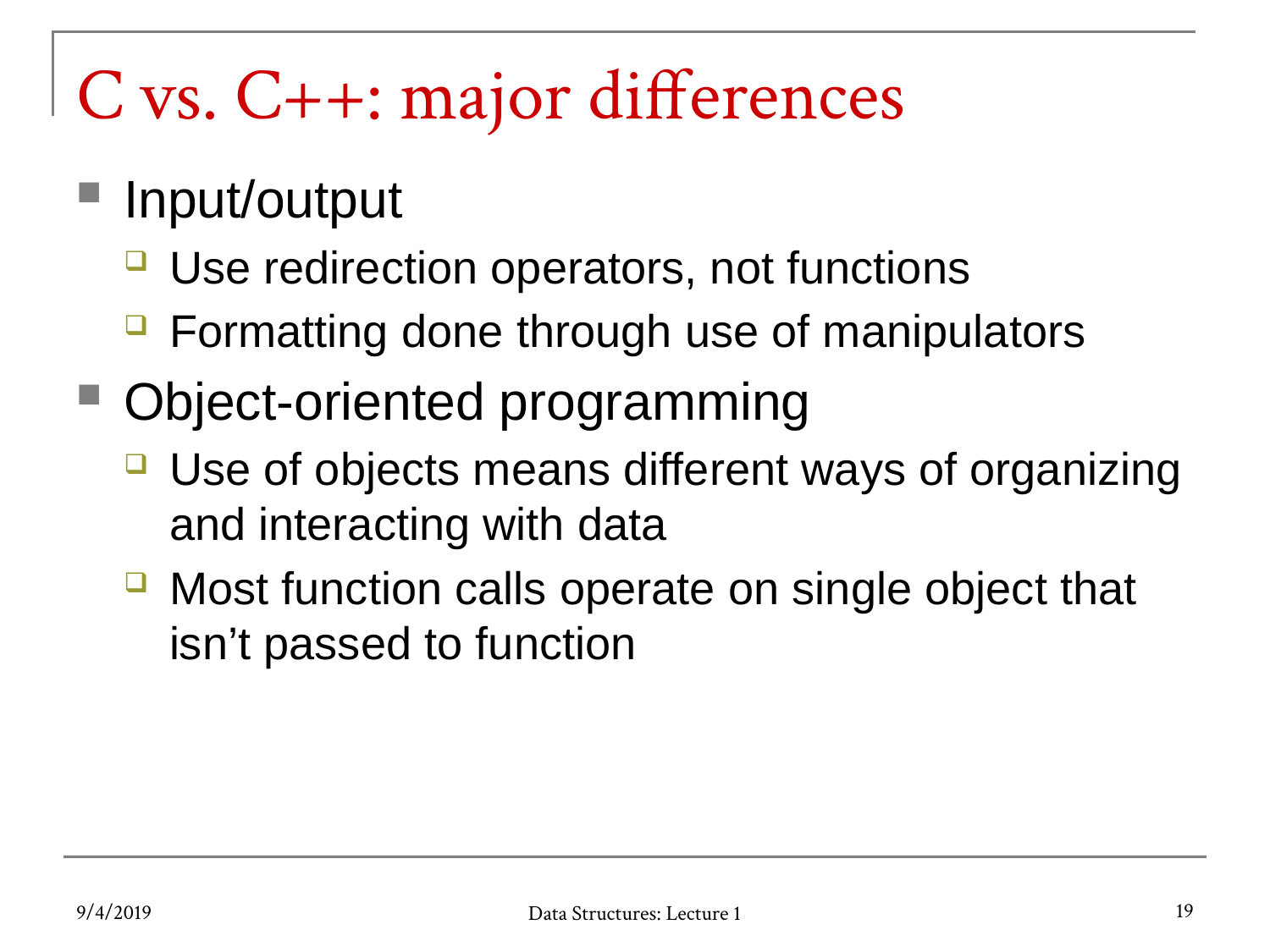

# C vs. C++: major differences
Input/output
Use redirection operators, not functions
Formatting done through use of manipulators
Object-oriented programming
Use of objects means different ways of organizing and interacting with data
Most function calls operate on single object that isn’t passed to function
9/4/2019
19
Data Structures: Lecture 1